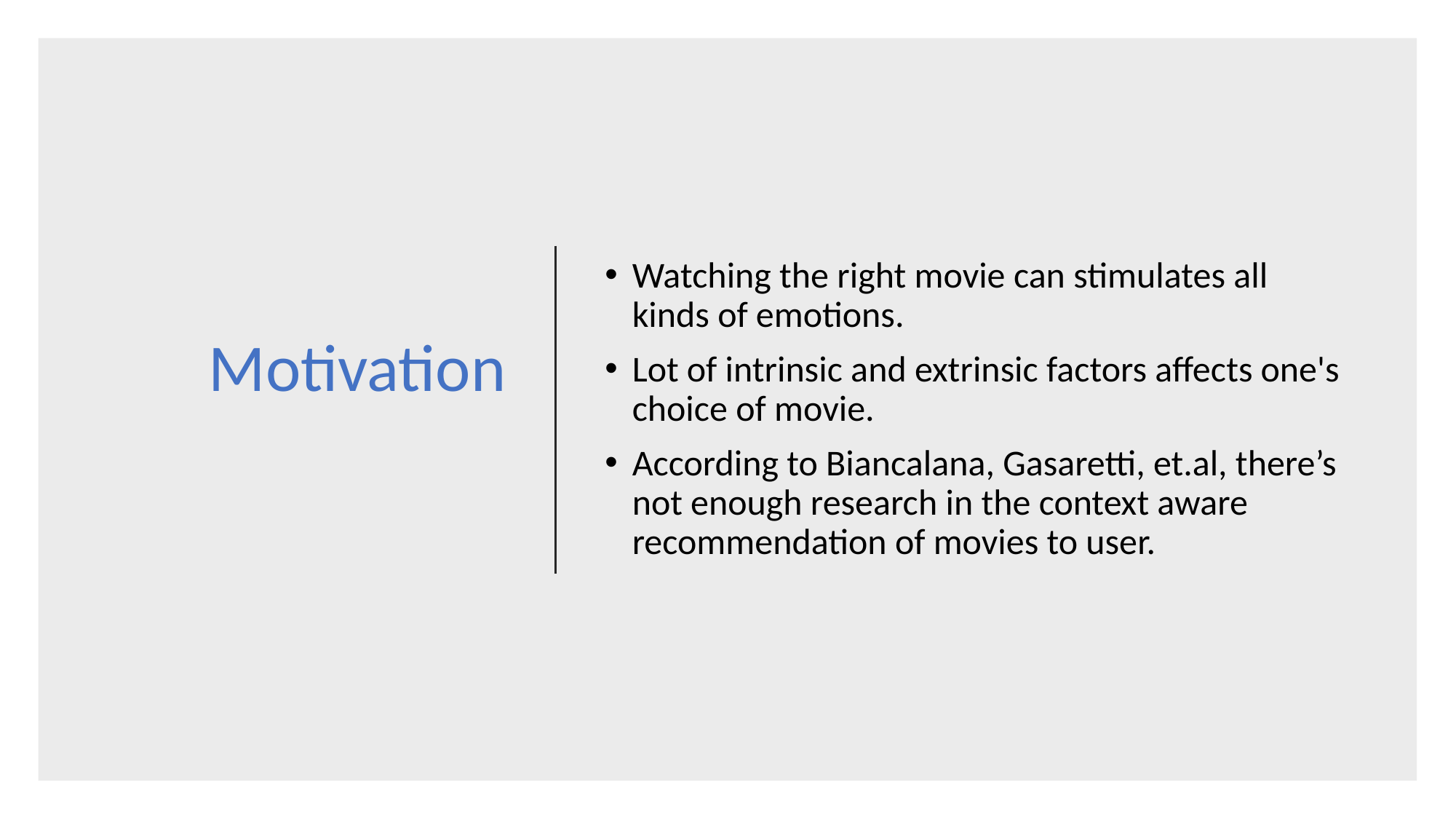

# Motivation
Watching the right movie can stimulates all kinds of emotions.
Lot of intrinsic and extrinsic factors affects one's choice of movie.
According to Biancalana, Gasaretti, et.al, there’s not enough research in the context aware recommendation of movies to user.